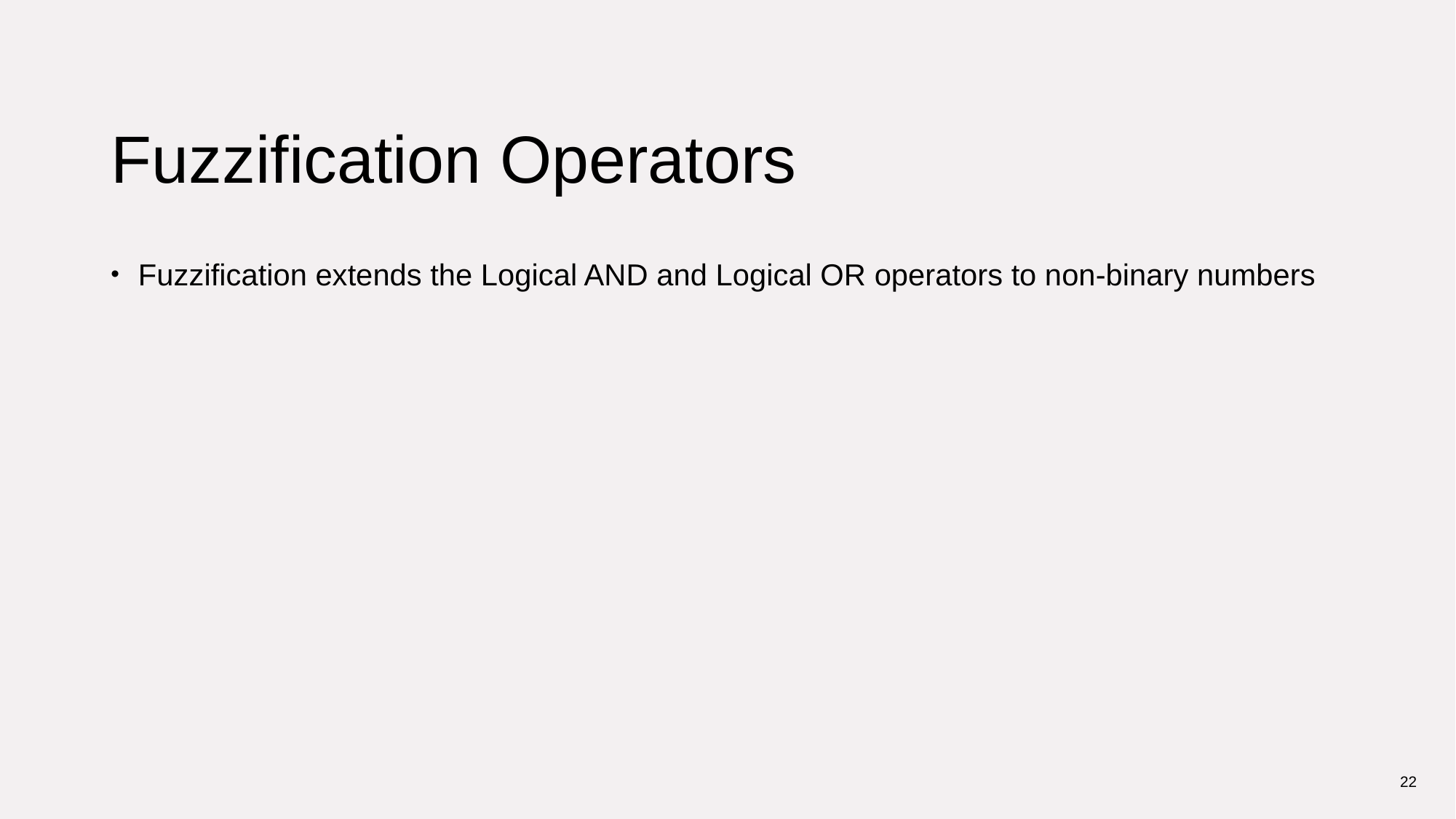

# Fuzzification Operators
Fuzzification extends the Logical AND and Logical OR operators to non-binary numbers

22